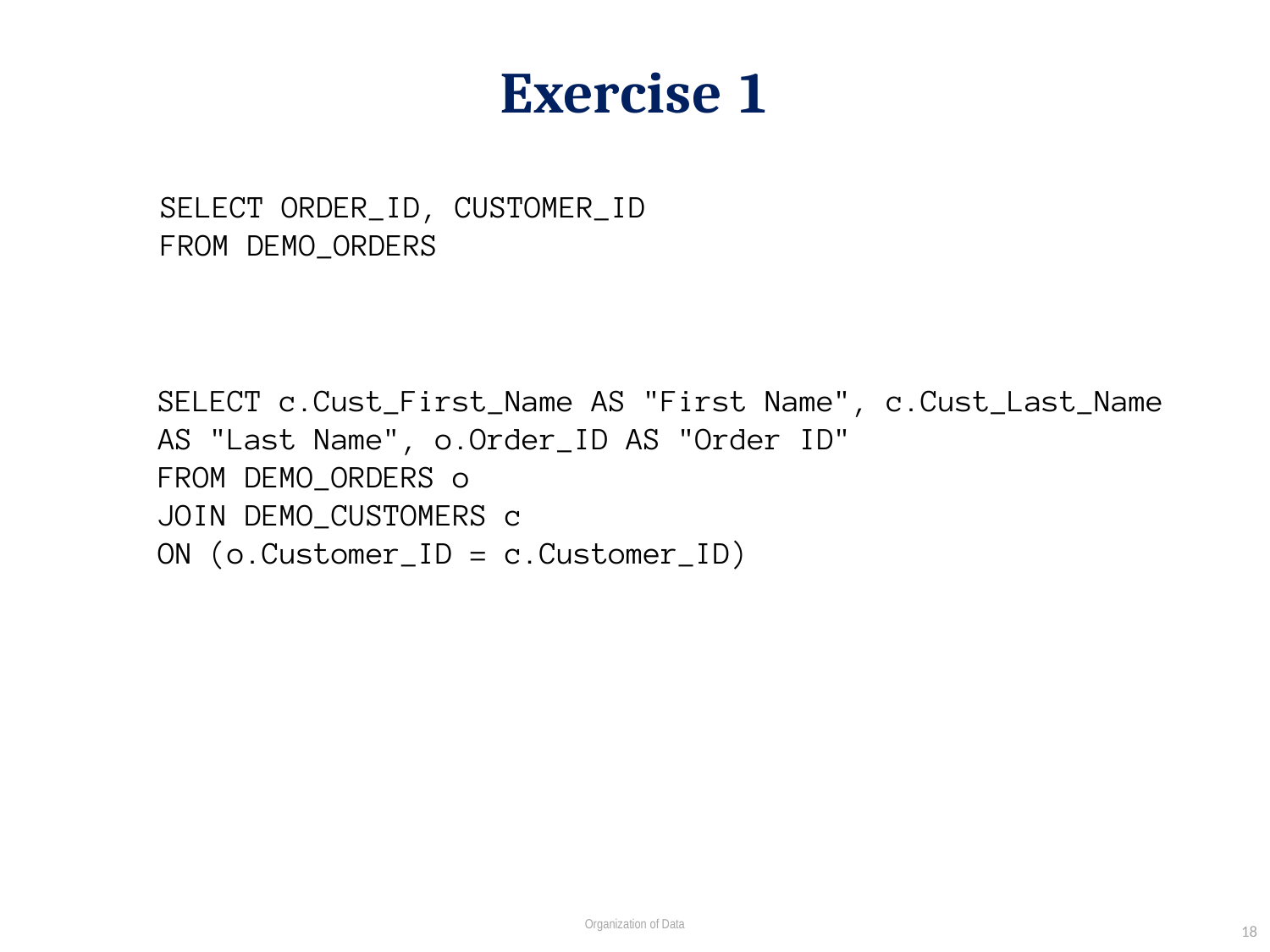

# Exercise 1
SELECT ORDER_ID, CUSTOMER_ID
FROM DEMO_ORDERS
SELECT c.Cust_First_Name AS "First Name", c.Cust_Last_Name AS "Last Name", o.Order_ID AS "Order ID"
FROM DEMO_ORDERS o
JOIN DEMO_CUSTOMERS c
ON (o.Customer_ID = c.Customer_ID)
18
Organization of Data